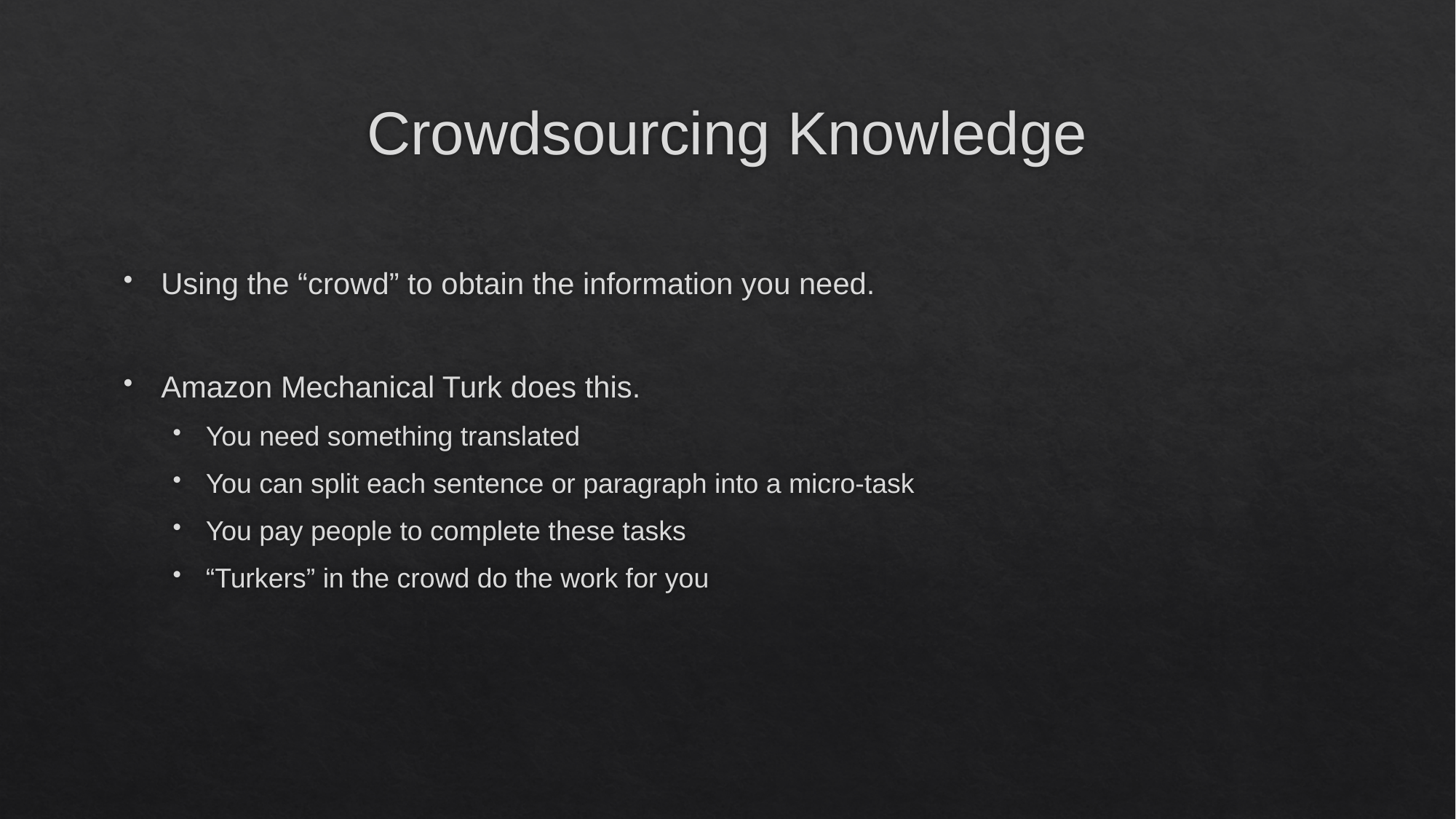

# Crowdsourcing Knowledge

Using the “crowd” to obtain the information you need.

Amazon Mechanical Turk does this.
You need something translated
You can split each sentence or paragraph into a micro-task
You pay people to complete these tasks
“Turkers” in the crowd do the work for you